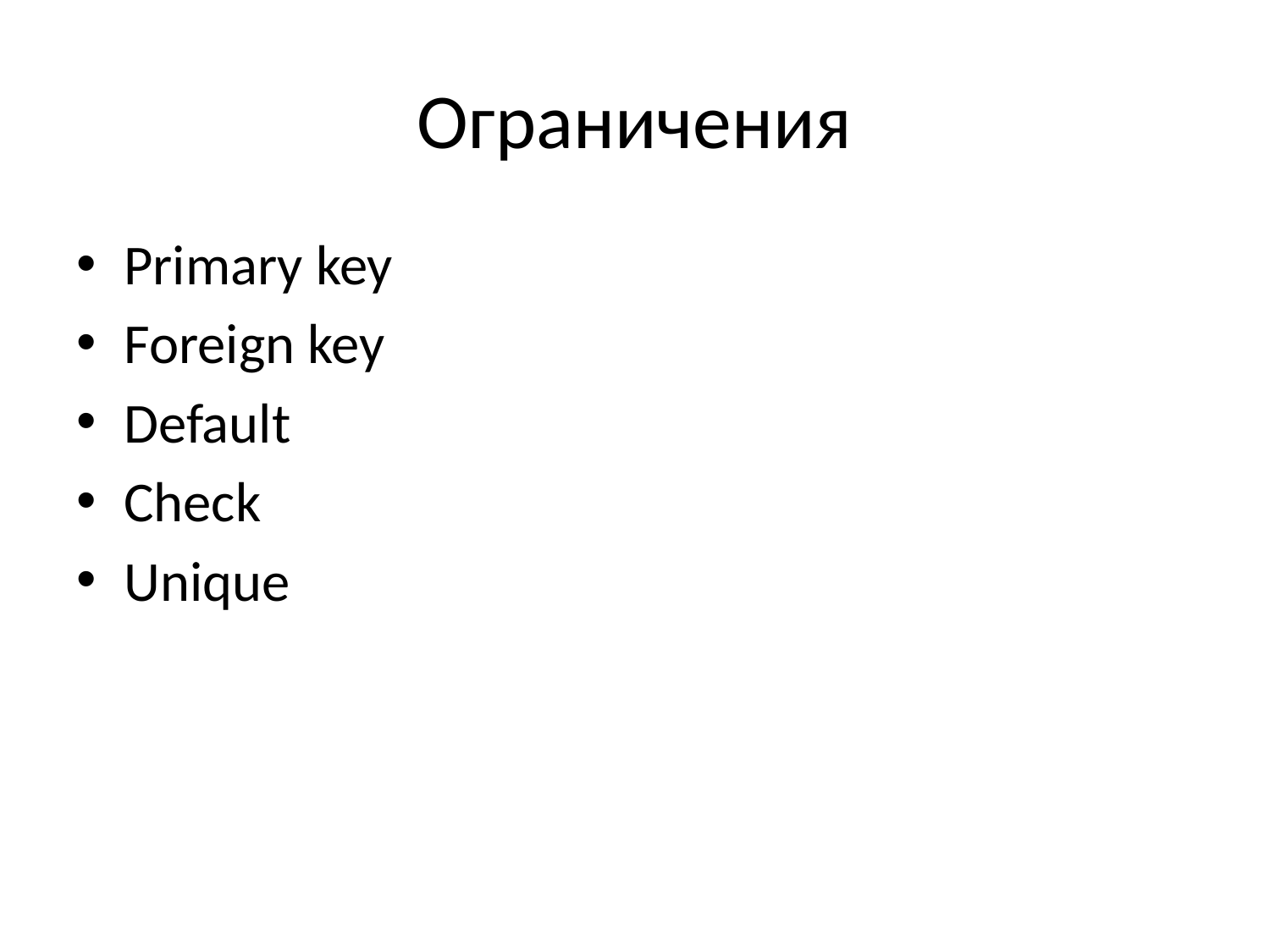

# Ограничения
Primary key
Foreign key
Default
Check
Unique